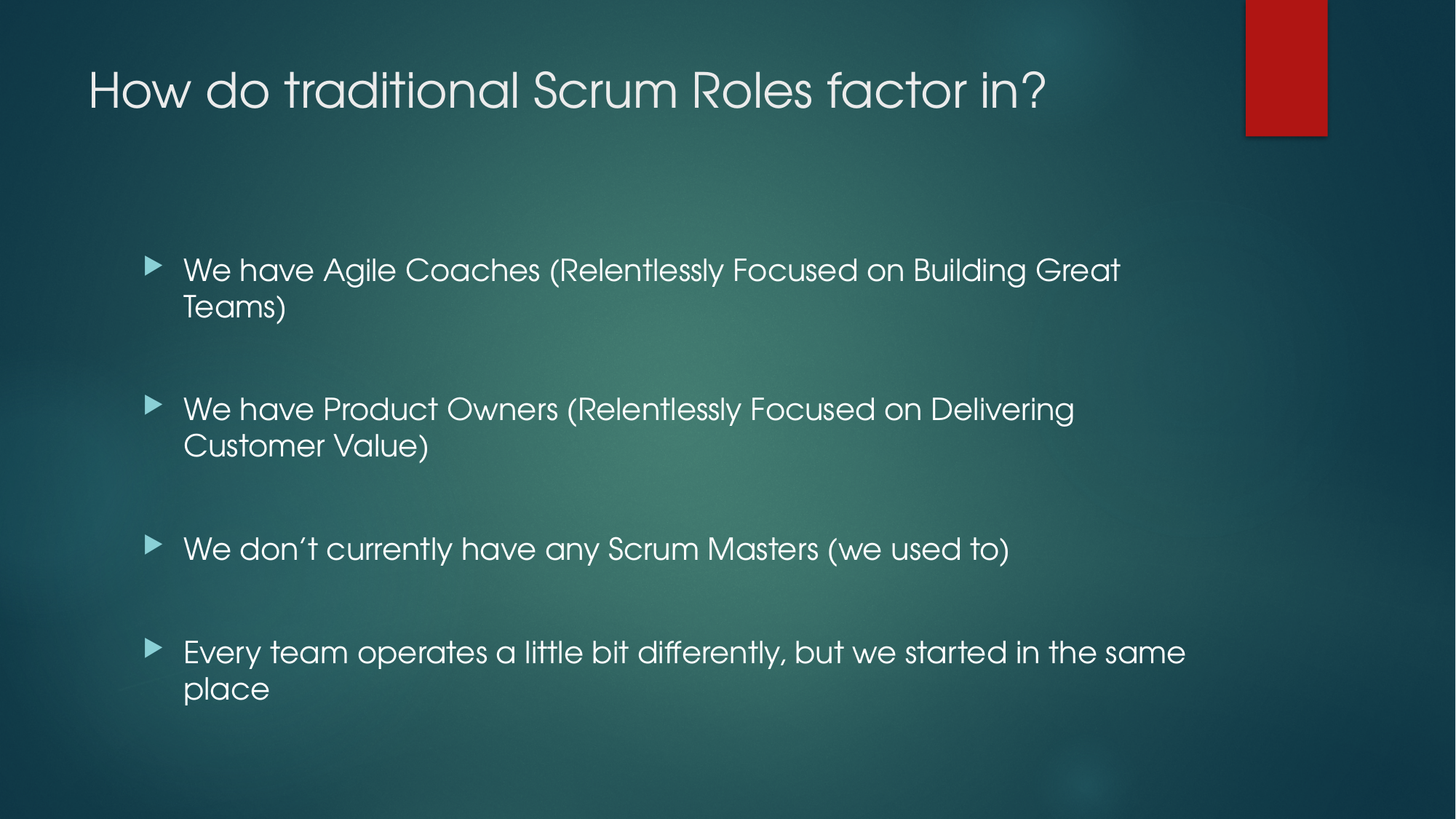

# How do traditional Scrum Roles factor in?
We have Agile Coaches (Relentlessly Focused on Building Great Teams)

We have Product Owners (Relentlessly Focused on Delivering Customer Value)

We don’t currently have any Scrum Masters (we used to)

Every team operates a little bit differently, but we started in the same place